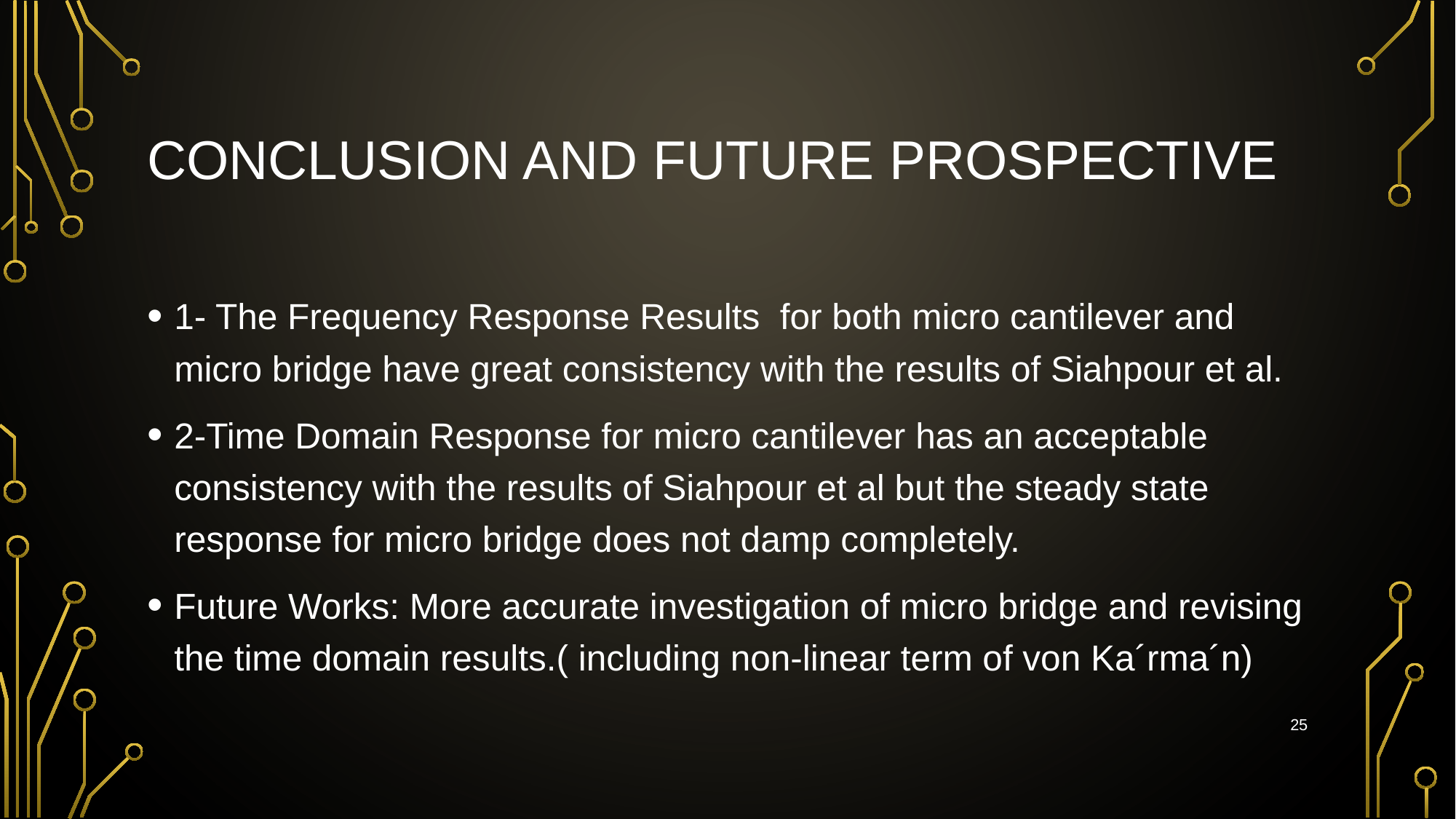

# Conclusion and future prospective
1- The Frequency Response Results  for both micro cantilever and micro bridge have great consistency with the results of Siahpour et al.
2-Time Domain Response for micro cantilever has an acceptable consistency with the results of Siahpour et al but the steady state response for micro bridge does not damp completely.
Future Works: More accurate investigation of micro bridge and revising the time domain results.( including non-linear term of von Ka´rma´n)

25